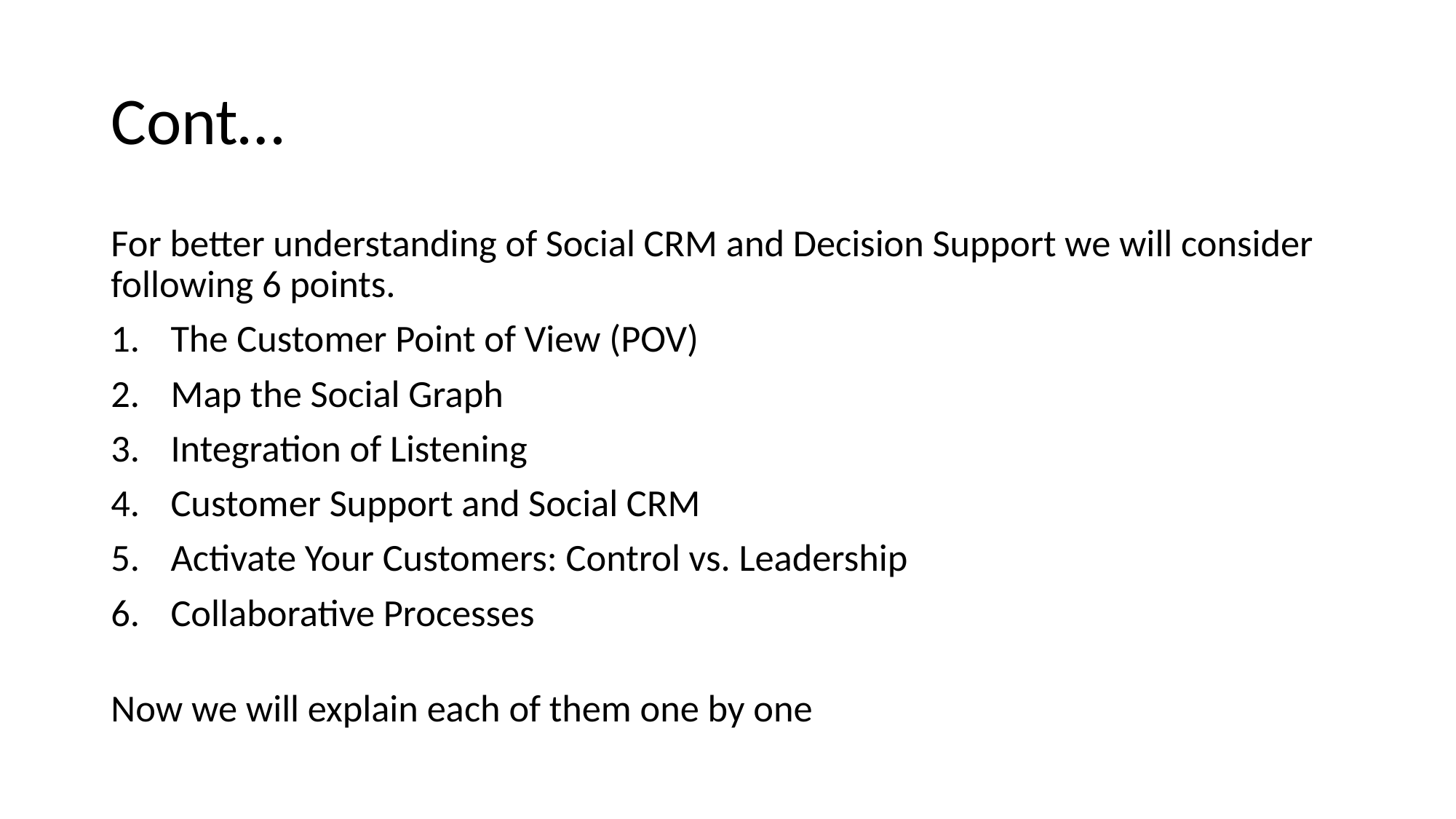

# Cont…
For better understanding of Social CRM and Decision Support we will consider following 6 points.
The Customer Point of View (POV)
Map the Social Graph
Integration of Listening
Customer Support and Social CRM
Activate Your Customers: Control vs. Leadership
Collaborative Processes
Now we will explain each of them one by one